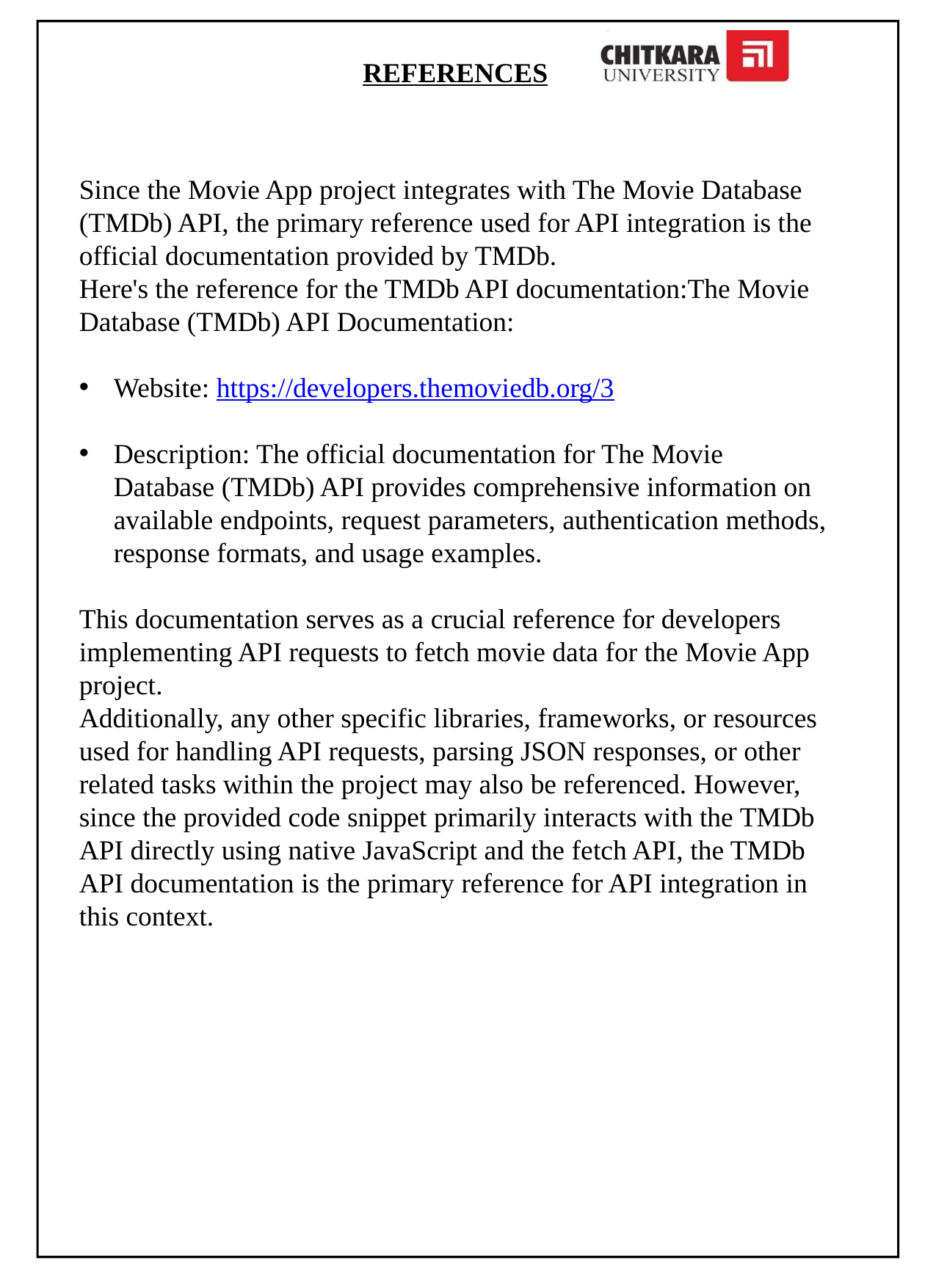

# REFERENCES
Since the Movie App project integrates with The Movie Database (TMDb) API, the primary reference used for API integration is the official documentation provided by TMDb.
Here's the reference for the TMDb API documentation:The Movie Database (TMDb) API Documentation:

Website: https://developers.themoviedb.org/3

Description: The official documentation for The Movie Database (TMDb) API provides comprehensive information on available endpoints, request parameters, authentication methods, response formats, and usage examples.

This documentation serves as a crucial reference for developers implementing API requests to fetch movie data for the Movie App project.
Additionally, any other specific libraries, frameworks, or resources used for handling API requests, parsing JSON responses, or other related tasks within the project may also be referenced. However, since the provided code snippet primarily interacts with the TMDb API directly using native JavaScript and the fetch API, the TMDb API documentation is the primary reference for API integration in this context.